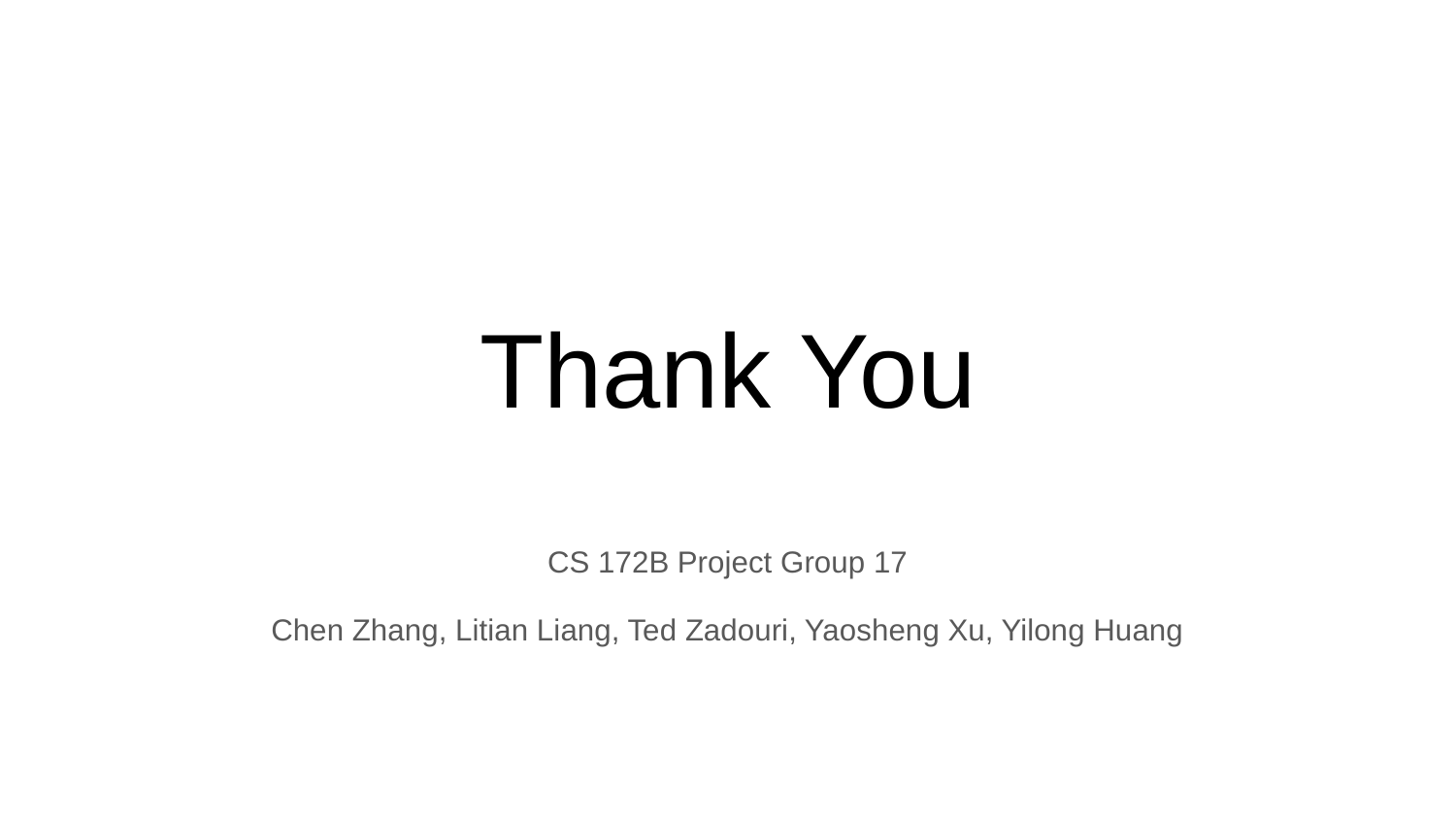

# Thank You
CS 172B Project Group 17

Chen Zhang, Litian Liang, Ted Zadouri, Yaosheng Xu, Yilong Huang